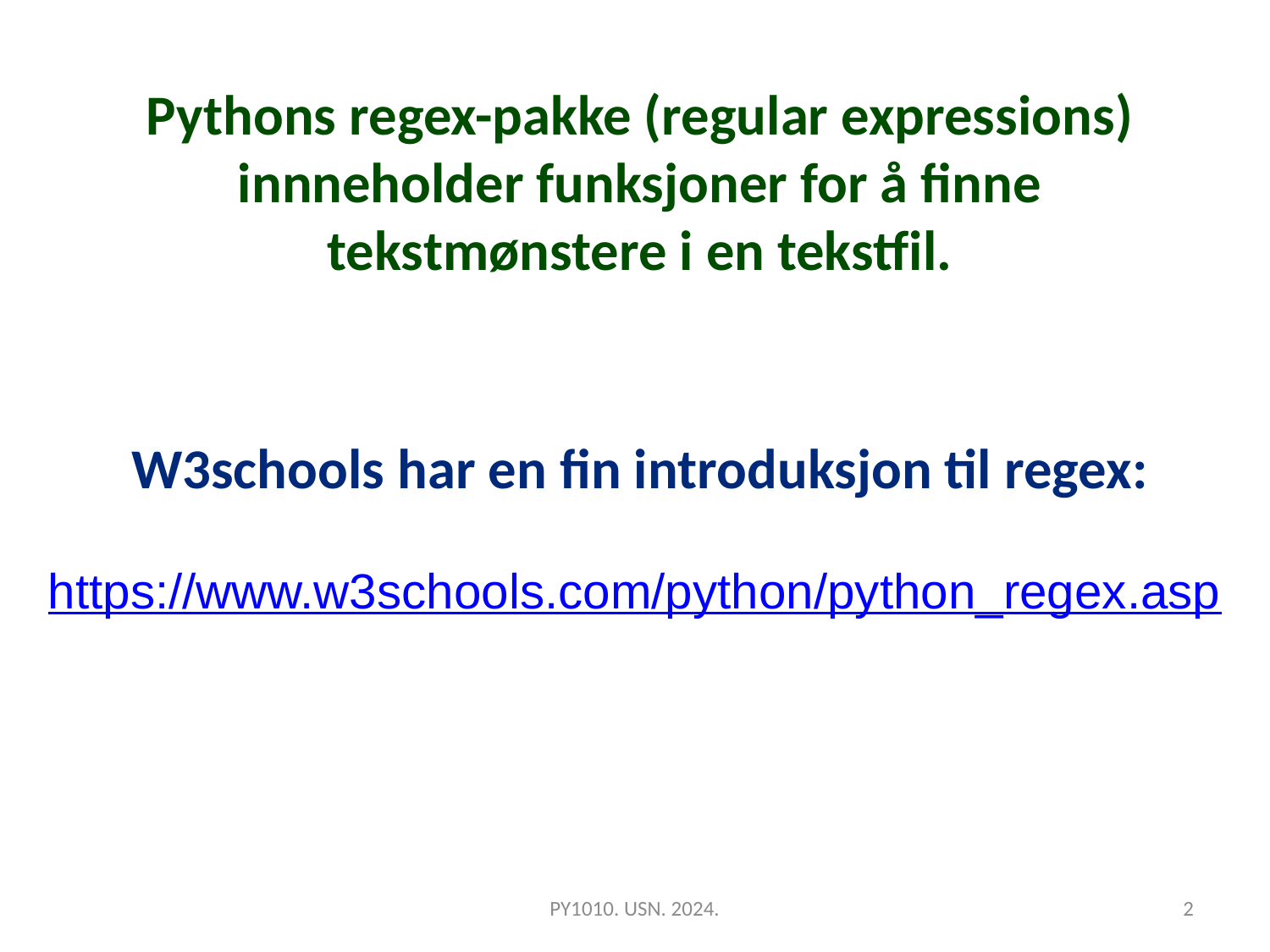

Pythons regex-pakke (regular expressions) innneholder funksjoner for å finne tekstmønstere i en tekstfil.
W3schools har en fin introduksjon til regex:
https://www.w3schools.com/python/python_regex.asp
PY1010. USN. 2024.
2